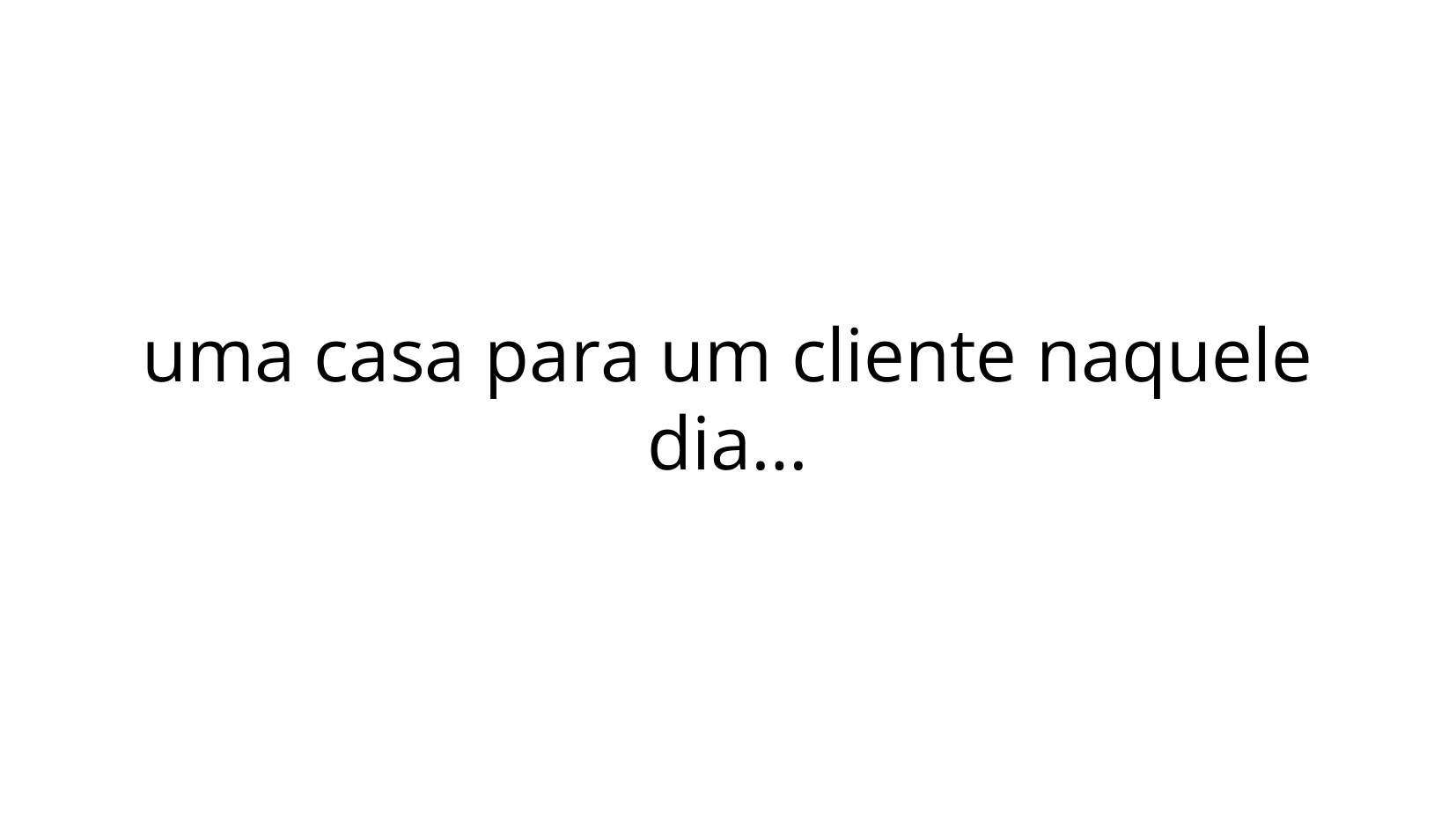

uma casa para um cliente naquele dia…